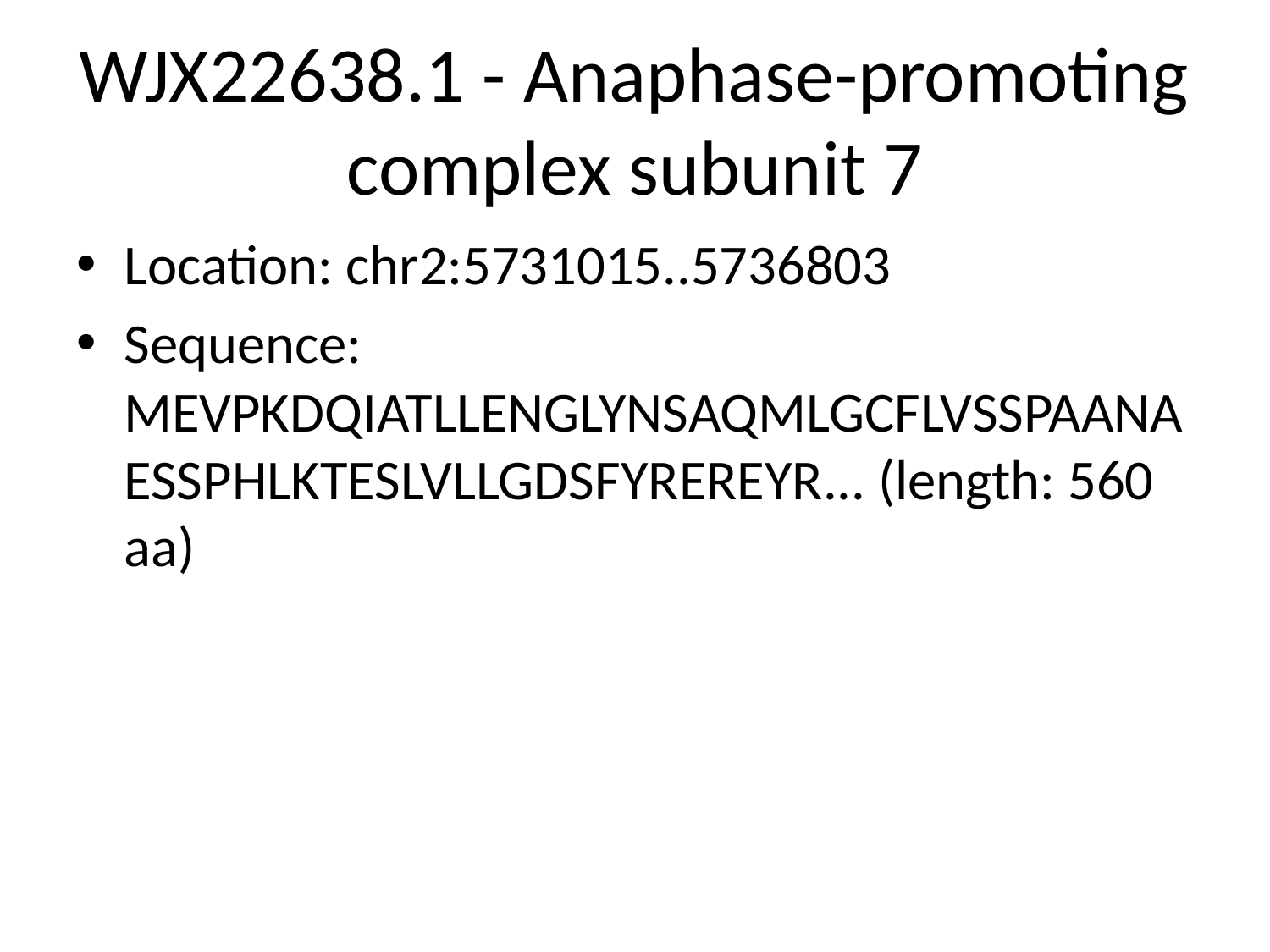

# WJX22638.1 - Anaphase-promoting complex subunit 7
Location: chr2:5731015..5736803
Sequence: MEVPKDQIATLLENGLYNSAQMLGCFLVSSPAANAESSPHLKTESLVLLGDSFYREREYR... (length: 560 aa)